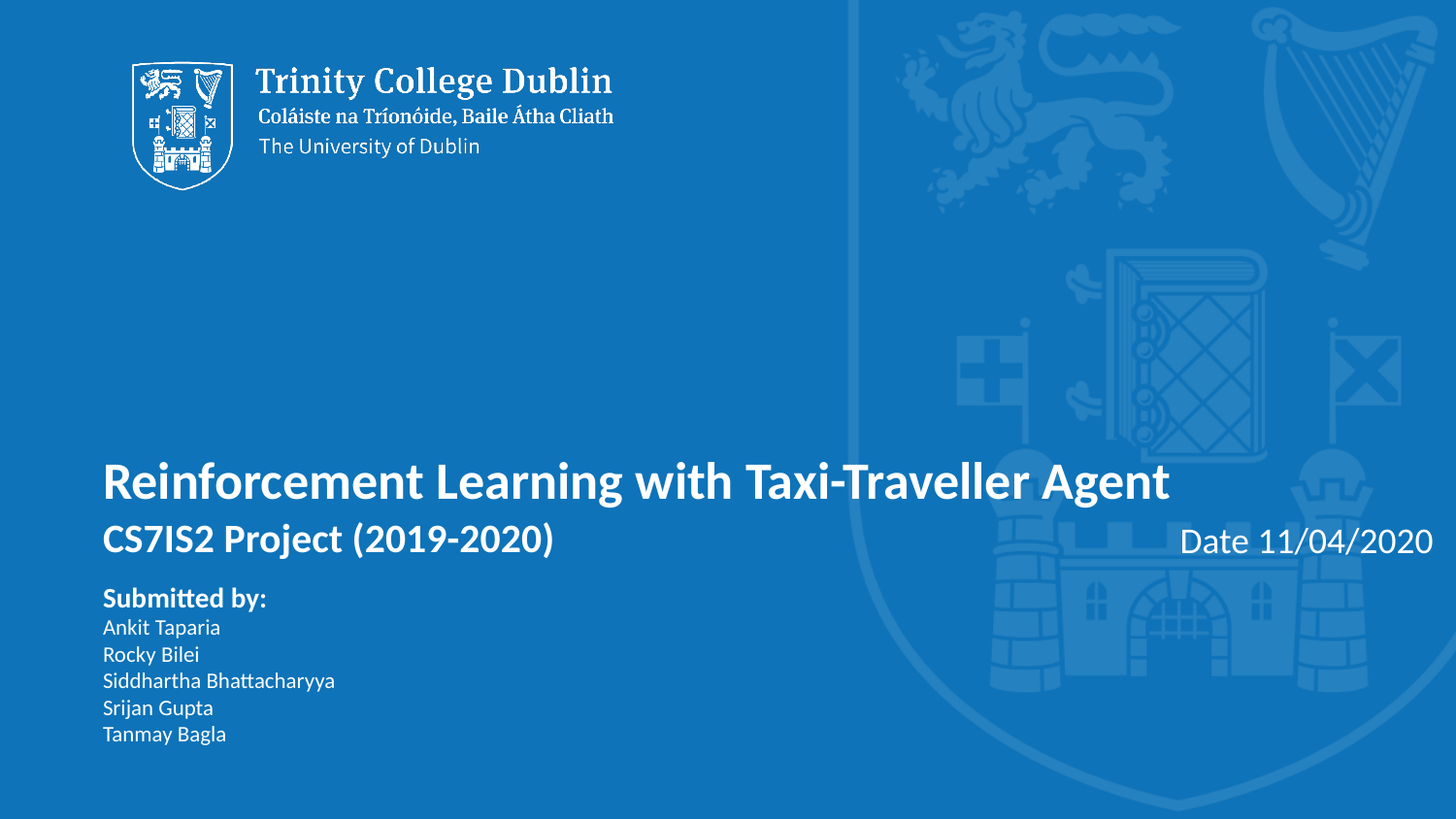

# Reinforcement Learning with Taxi-Traveller Agent
Date 11/04/2020
CS7IS2 Project (2019-2020)

Submitted by:
Ankit Taparia
Rocky Bilei
Siddhartha Bhattacharyya
Srijan Gupta
Tanmay Bagla